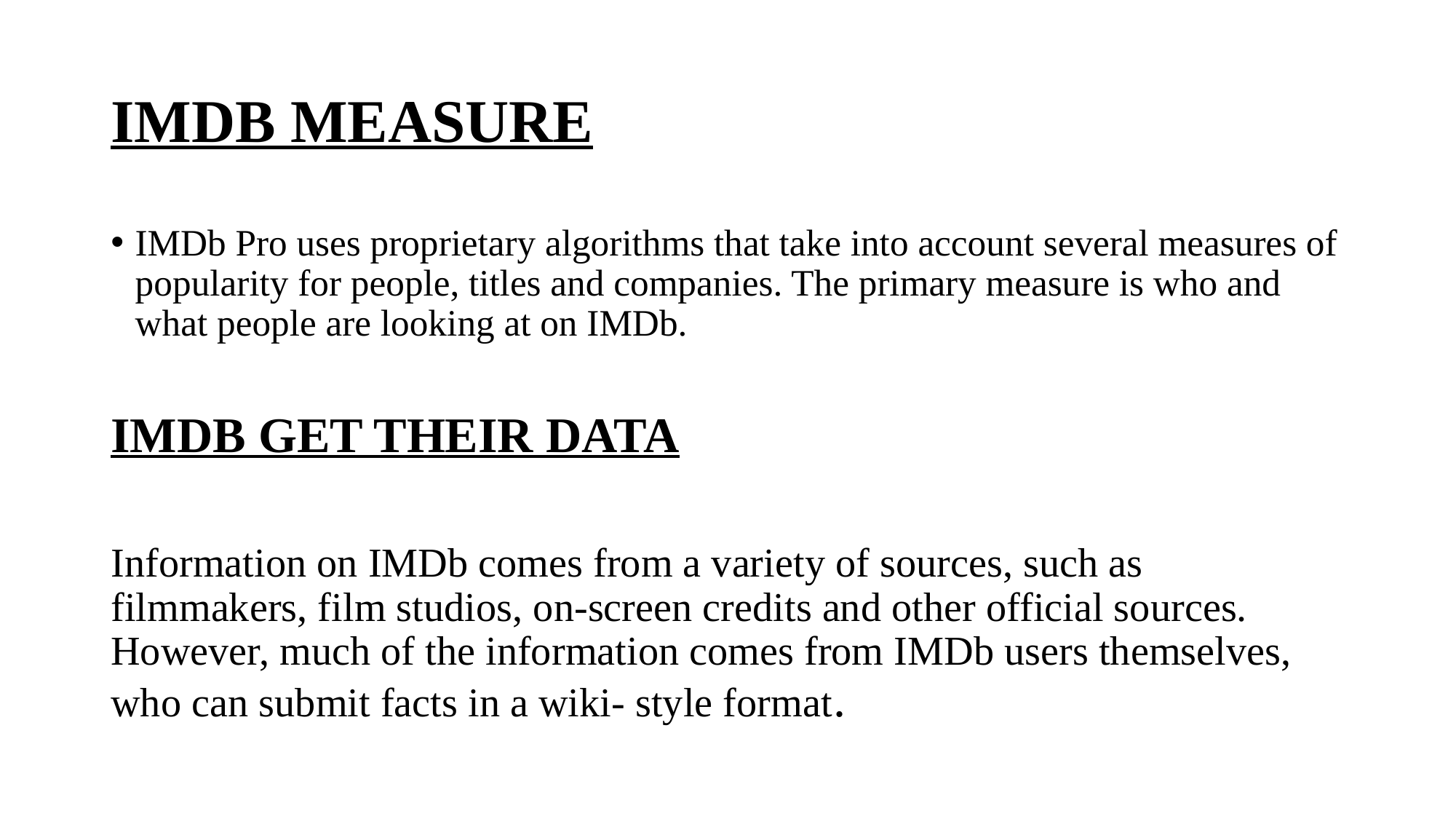

# IMDB MEASURE
IMDb Pro uses proprietary algorithms that take into account several measures of popularity for people, titles and companies. The primary measure is who and what people are looking at on IMDb.

IMDB GET THEIR DATA

Information on IMDb comes from a variety of sources, such as filmmakers, film studios, on-screen credits and other official sources. However, much of the information comes from IMDb users themselves, who can submit facts in a wiki- style format.